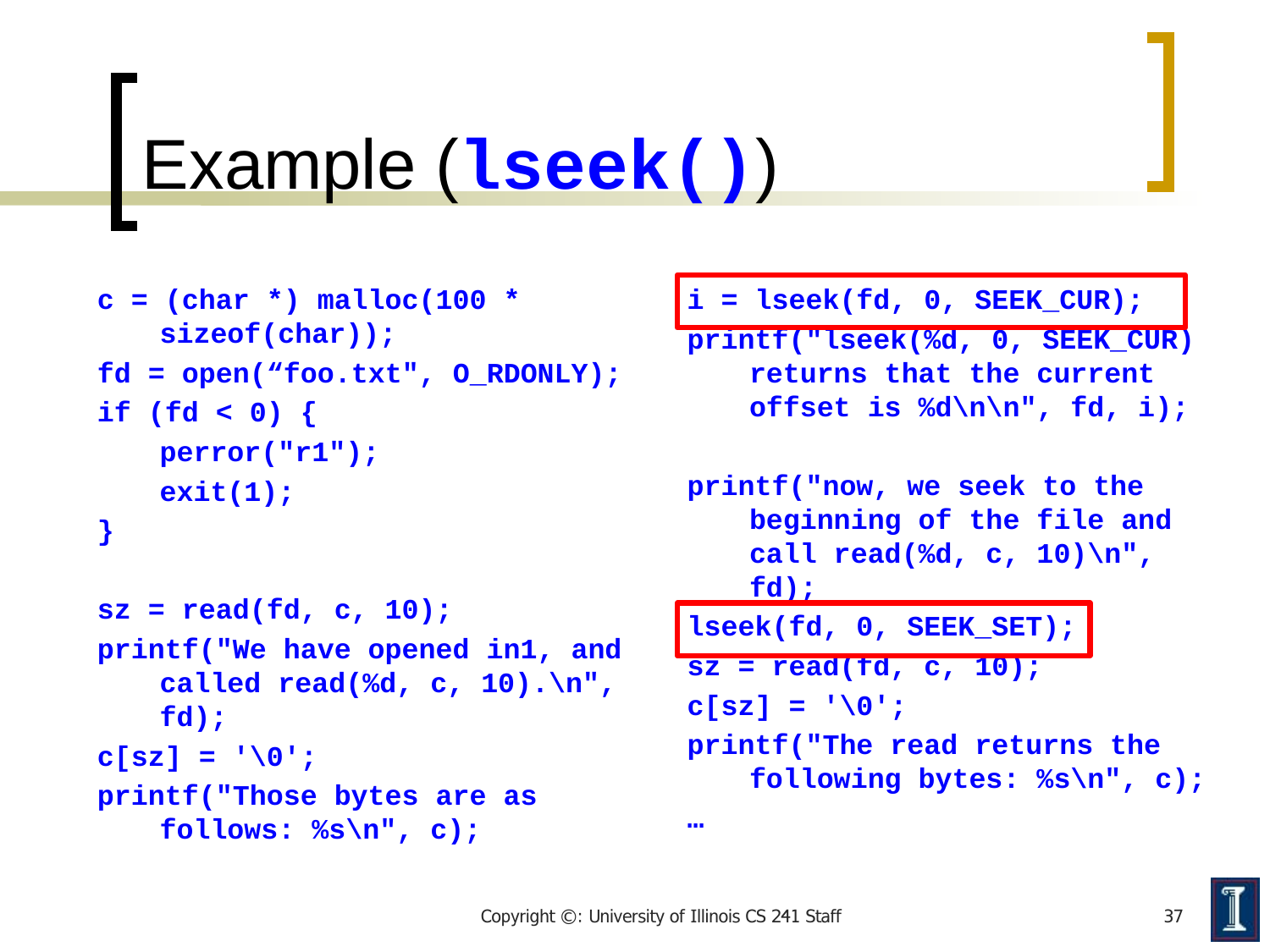

# Example (lseek())
c = (char *) malloc(100 * sizeof(char));
fd = open(“foo.txt", O_RDONLY);
if (fd < 0) {
	perror("r1");
	exit(1);
}

sz = read(fd, c, 10);
printf("We have opened in1, and called read(%d, c, 10).\n", fd);
c[sz] = '\0';
printf("Those bytes are as follows: %s\n", c);

i = lseek(fd, 0, SEEK_CUR);
printf("lseek(%d, 0, SEEK_CUR) returns that the current offset is %d\n\n", fd, i);

printf("now, we seek to the beginning of the file and call read(%d, c, 10)\n", fd);
lseek(fd, 0, SEEK_SET);
sz = read(fd, c, 10);
c[sz] = '\0';
printf("The read returns the following bytes: %s\n", c);
…

Copyright ©: University of Illinois CS 241 Staff
37